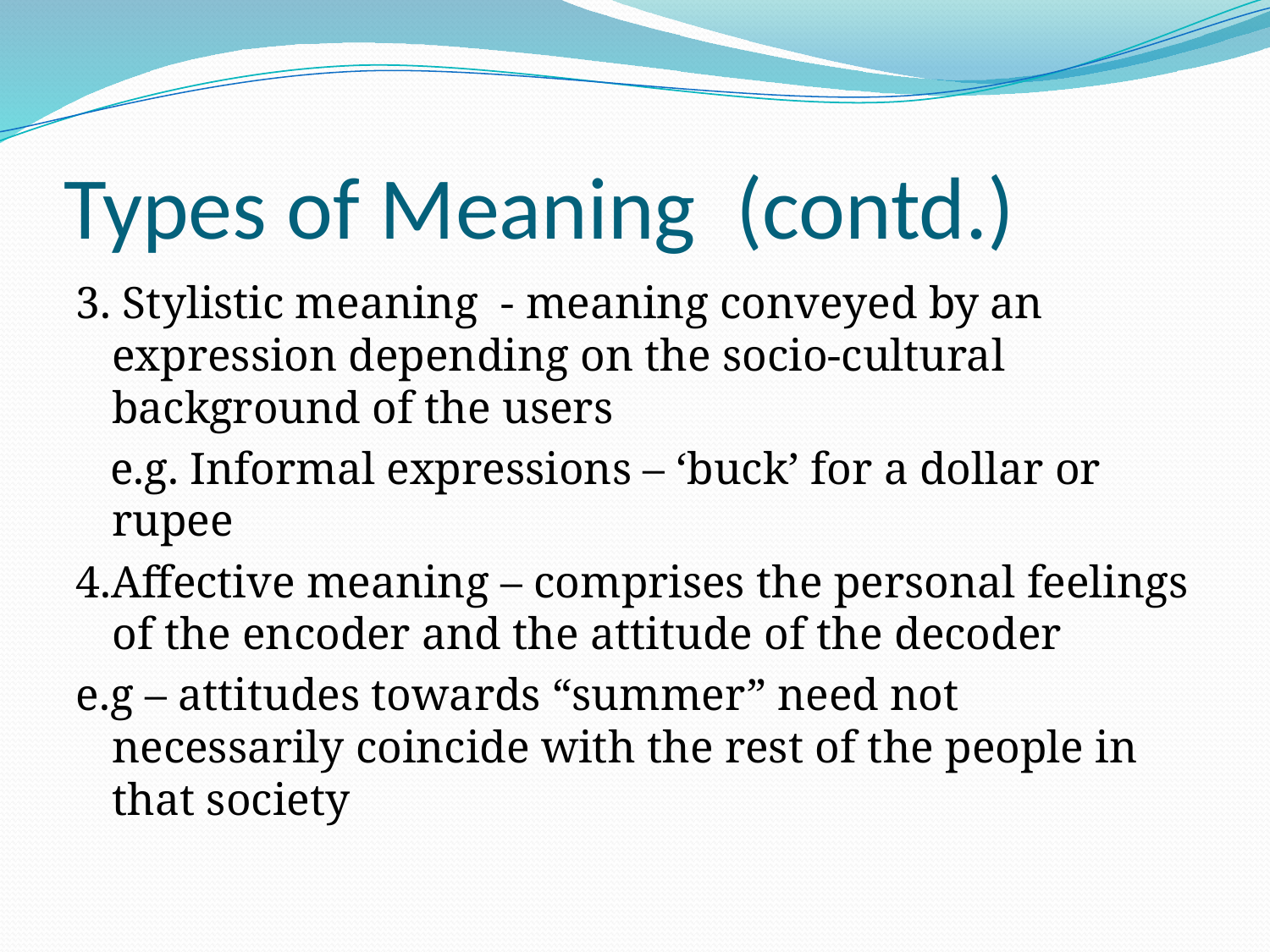

# Types of Meaning  (contd.)
3. Stylistic meaning  - meaning conveyed by an expression depending on the socio-cultural background of the users
   e.g. Informal expressions – ‘buck’ for a dollar or rupee
4.Affective meaning – comprises the personal feelings of the encoder and the attitude of the decoder
e.g – attitudes towards “summer” need not necessarily coincide with the rest of the people in that society